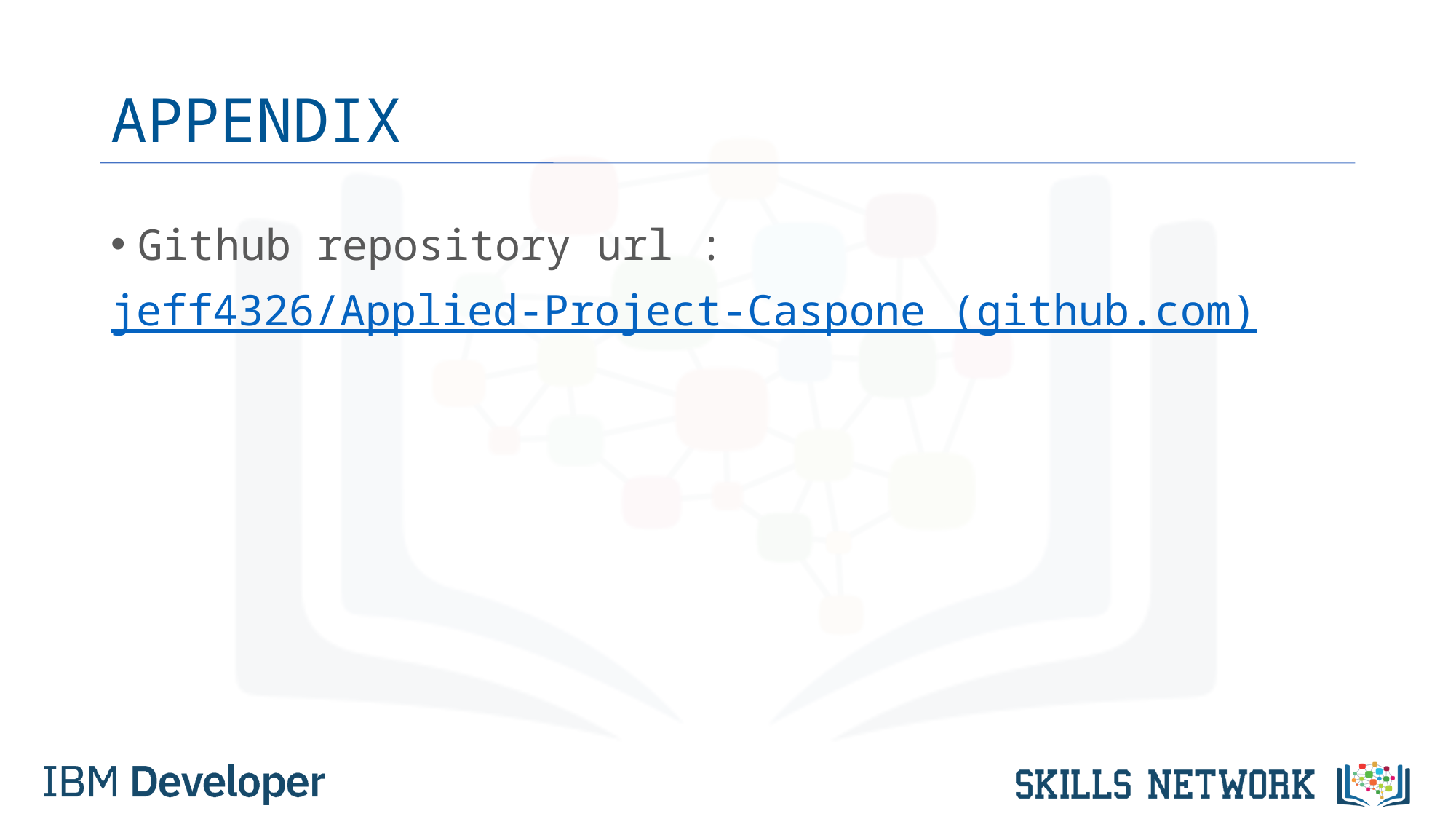

# APPENDIX
Github repository url :
jeff4326/Applied-Project-Caspone (github.com)